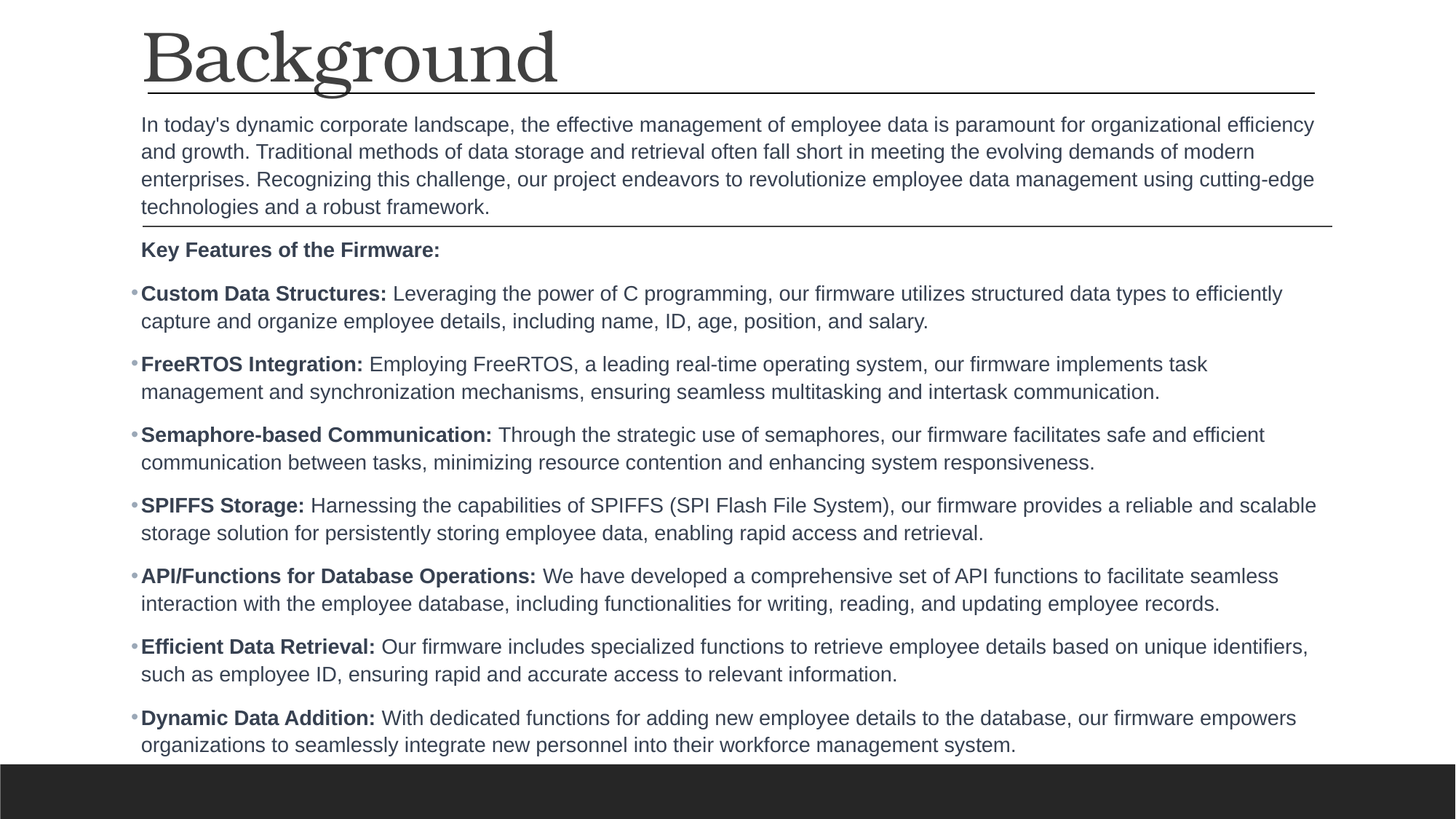

# Background
In today's dynamic corporate landscape, the effective management of employee data is paramount for organizational efficiency and growth. Traditional methods of data storage and retrieval often fall short in meeting the evolving demands of modern enterprises. Recognizing this challenge, our project endeavors to revolutionize employee data management using cutting-edge technologies and a robust framework.
Key Features of the Firmware:
Custom Data Structures: Leveraging the power of C programming, our firmware utilizes structured data types to efficiently capture and organize employee details, including name, ID, age, position, and salary.
FreeRTOS Integration: Employing FreeRTOS, a leading real-time operating system, our firmware implements task management and synchronization mechanisms, ensuring seamless multitasking and intertask communication.
Semaphore-based Communication: Through the strategic use of semaphores, our firmware facilitates safe and efficient communication between tasks, minimizing resource contention and enhancing system responsiveness.
SPIFFS Storage: Harnessing the capabilities of SPIFFS (SPI Flash File System), our firmware provides a reliable and scalable storage solution for persistently storing employee data, enabling rapid access and retrieval.
API/Functions for Database Operations: We have developed a comprehensive set of API functions to facilitate seamless interaction with the employee database, including functionalities for writing, reading, and updating employee records.
Efficient Data Retrieval: Our firmware includes specialized functions to retrieve employee details based on unique identifiers, such as employee ID, ensuring rapid and accurate access to relevant information.
Dynamic Data Addition: With dedicated functions for adding new employee details to the database, our firmware empowers organizations to seamlessly integrate new personnel into their workforce management system.